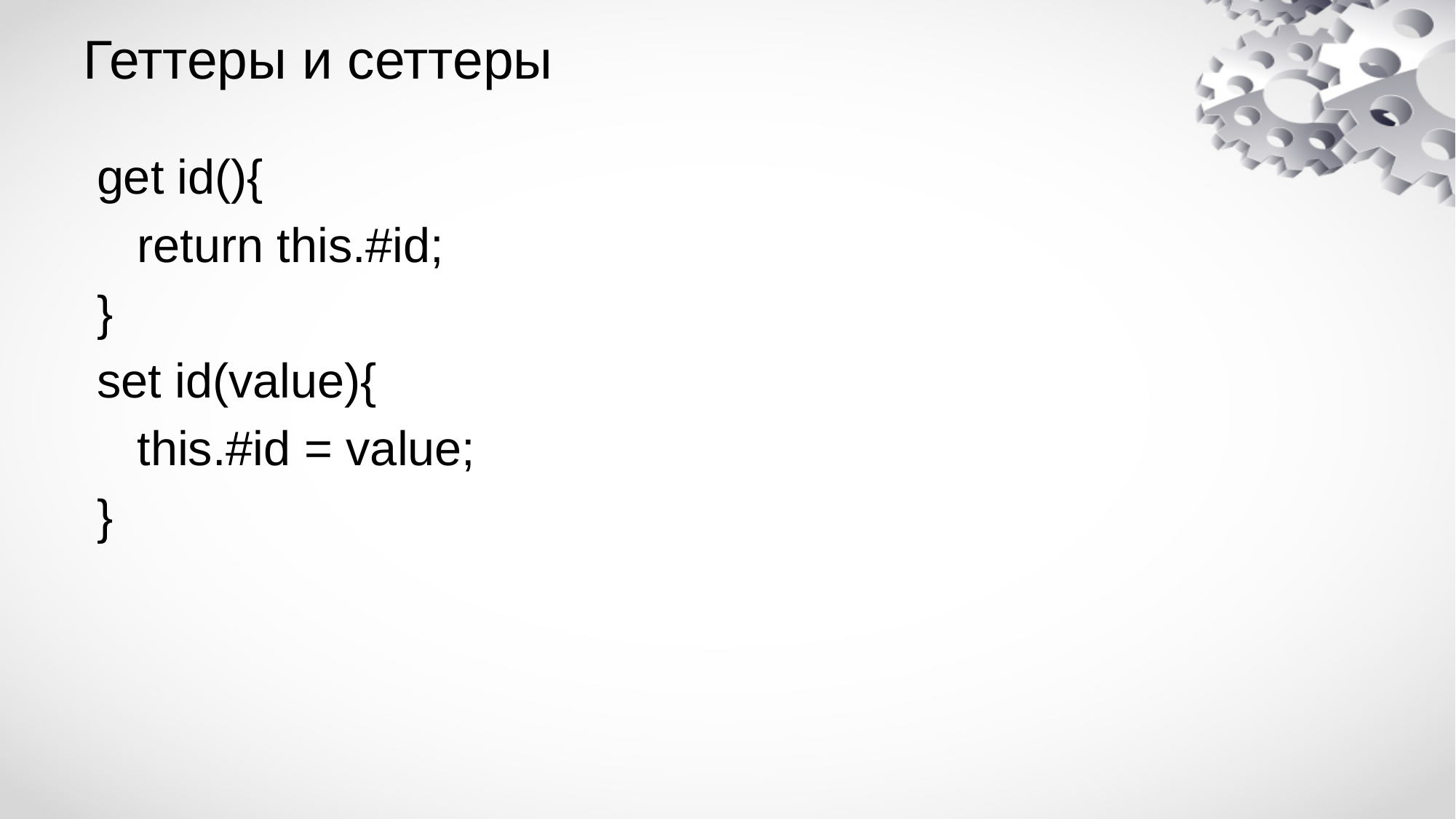

# Геттеры и сеттеры
 get id(){
    return this.#id;
 }
 set id(value){
    this.#id = value;
 }